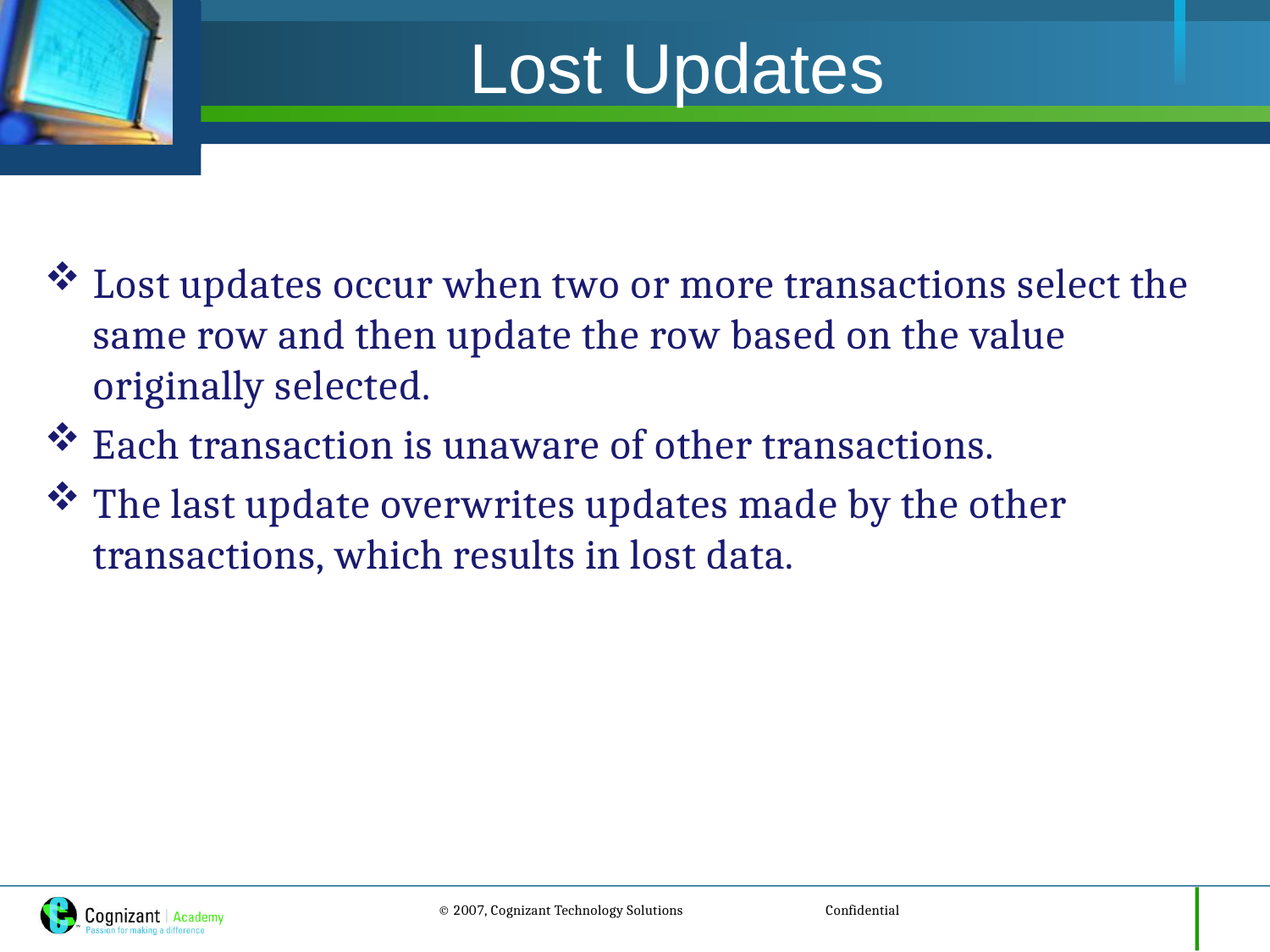

# Lost Updates

Lost updates occur when two or more transactions select the same row and then update the row based on the value originally selected.
Each transaction is unaware of other transactions.
The last update overwrites updates made by the other transactions, which results in lost data.